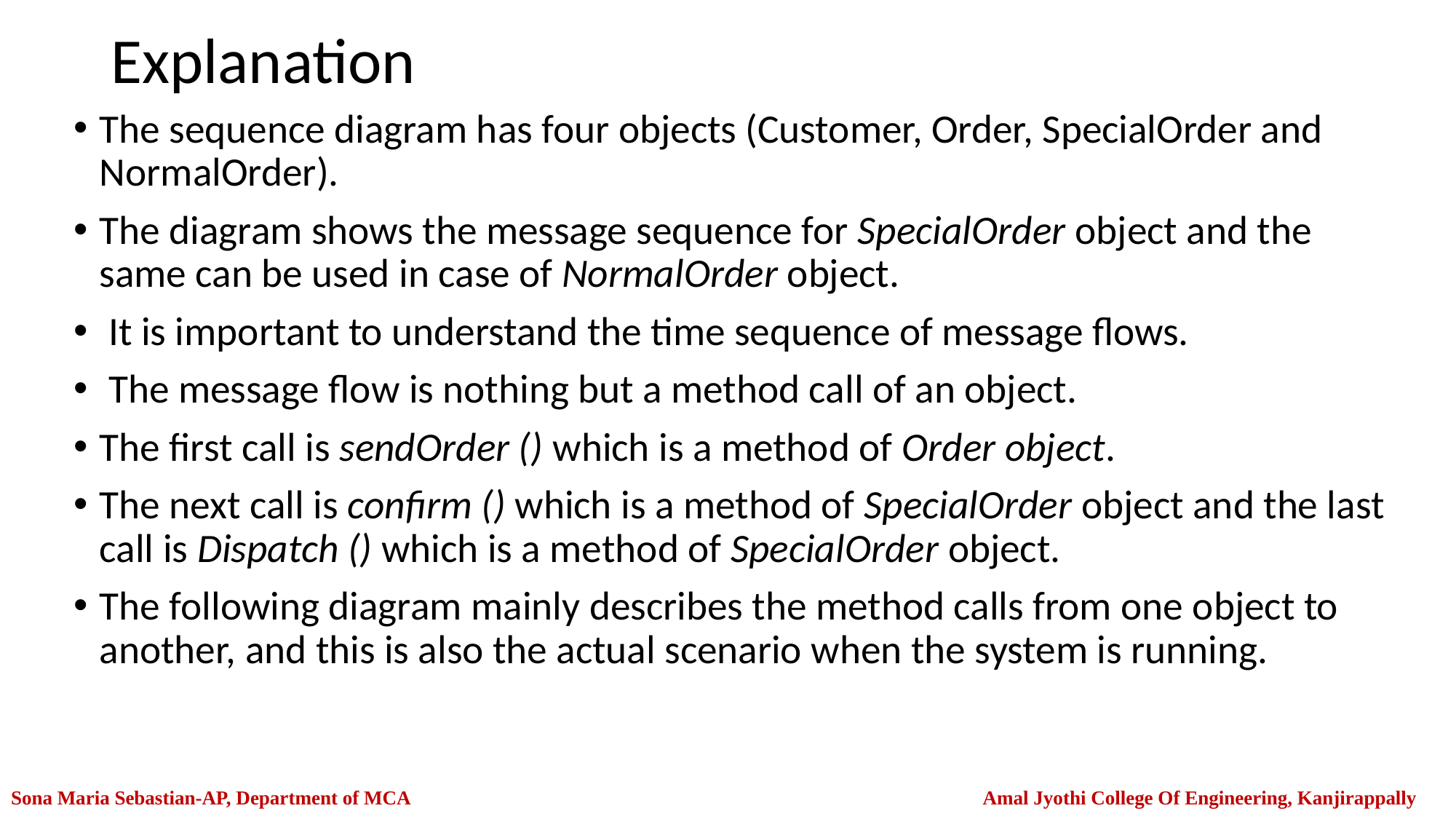

# Explanation
The sequence diagram has four objects (Customer, Order, SpecialOrder and NormalOrder).
The diagram shows the message sequence for SpecialOrder object and the same can be used in case of NormalOrder object.
 It is important to understand the time sequence of message flows.
 The message flow is nothing but a method call of an object.
The first call is sendOrder () which is a method of Order object.
The next call is confirm () which is a method of SpecialOrder object and the last call is Dispatch () which is a method of SpecialOrder object.
The following diagram mainly describes the method calls from one object to another, and this is also the actual scenario when the system is running.

Sona Maria Sebastian-AP, Department of MCA                                                                                                                     Amal Jyothi College Of Engineering, Kanjirappally